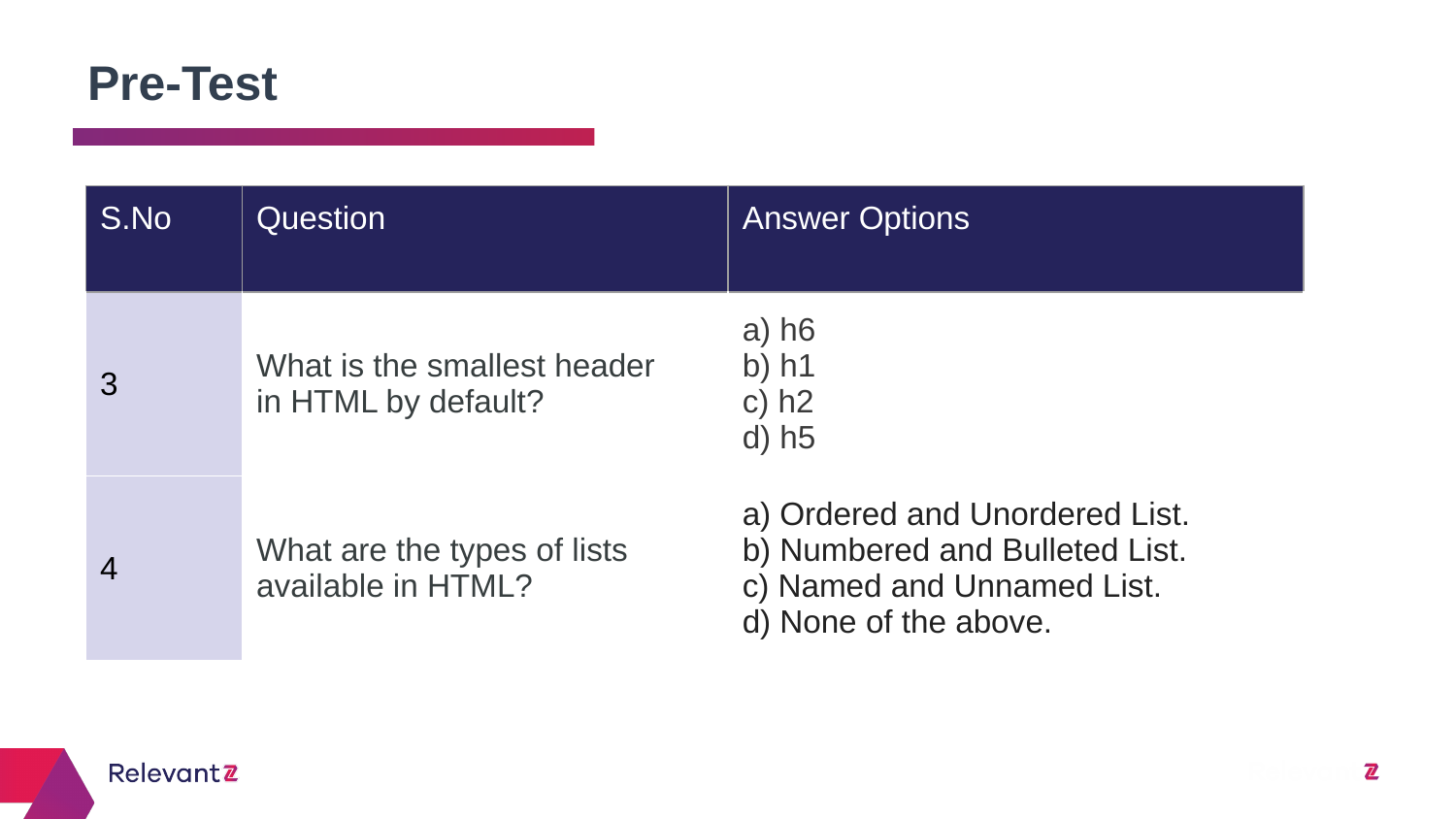

Pre-Test
| S.No | Question | Answer Options |
| --- | --- | --- |
| 3 | What is the smallest header in HTML by default? | a) h6 b) h1 c) h2 d) h5 |
| 4 | What are the types of lists available in HTML? | a) Ordered and Unordered List. b) Numbered and Bulleted List. c) Named and Unnamed List. d) None of the above. |